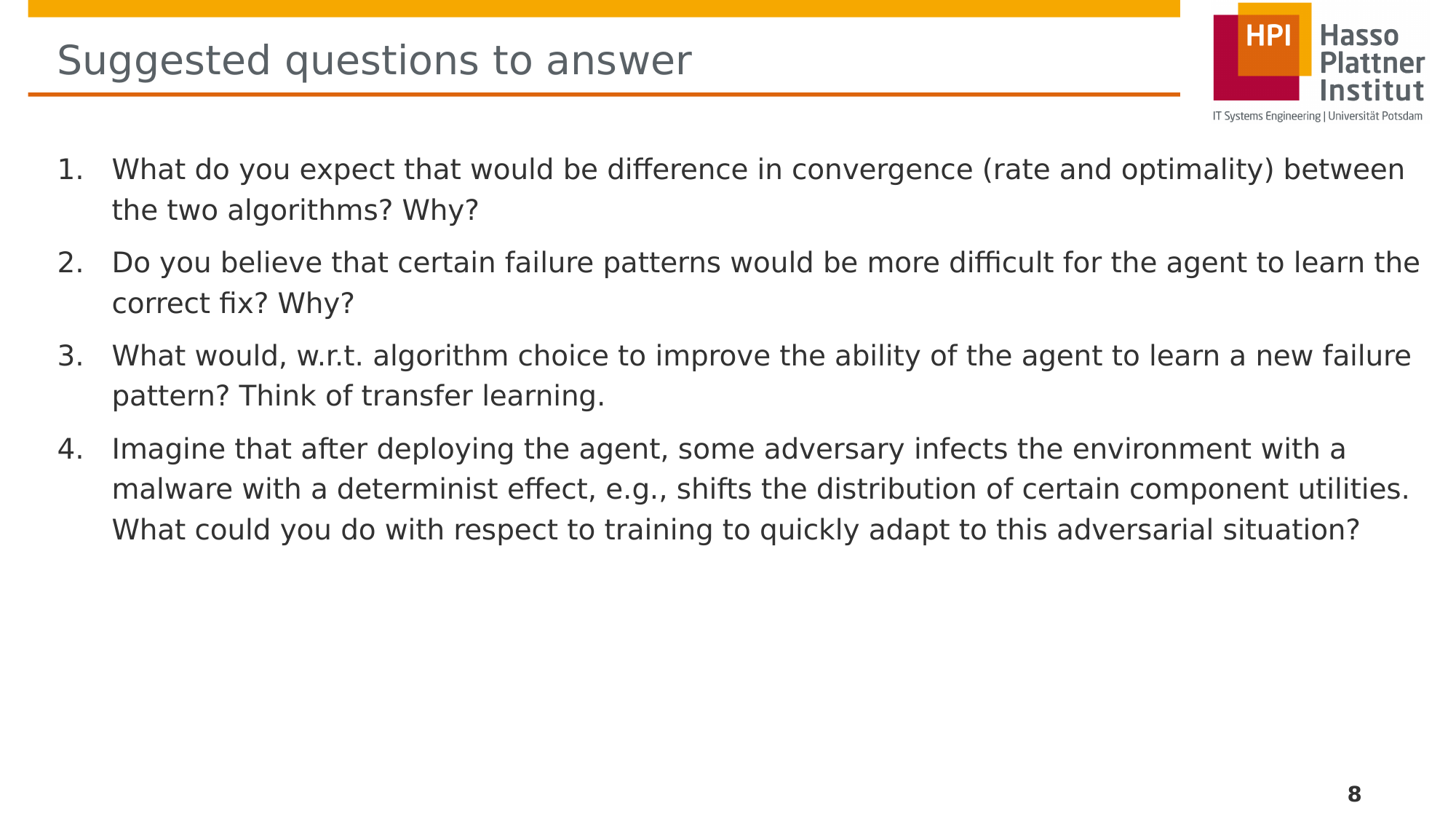

# Suggested questions to answer
What do you expect that would be difference in convergence (rate and optimality) between the two algorithms? Why?
Do you believe that certain failure patterns would be more difficult for the agent to learn the correct fix? Why?
What would, w.r.t. algorithm choice to improve the ability of the agent to learn a new failure pattern? Think of transfer learning.
Imagine that after deploying the agent, some adversary infects the environment with a malware with a determinist effect, e.g., shifts the distribution of certain component utilities. What could you do with respect to training to quickly adapt to this adversarial situation?

8